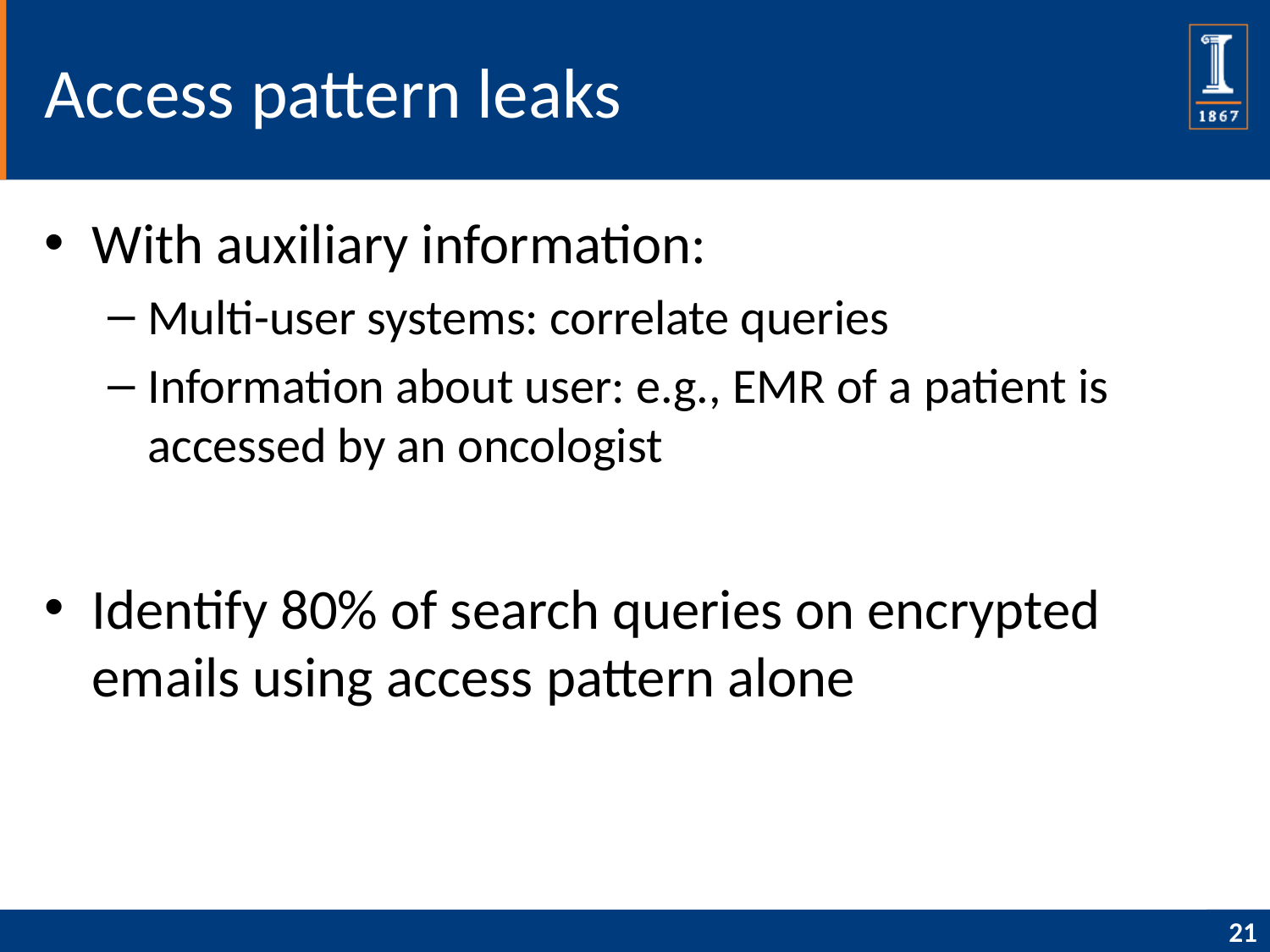

# Access pattern leaks
With auxiliary information:
Multi-user systems: correlate queries
Information about user: e.g., EMR of a patient is accessed by an oncologist

Identify 80% of search queries on encrypted emails using access pattern alone
21